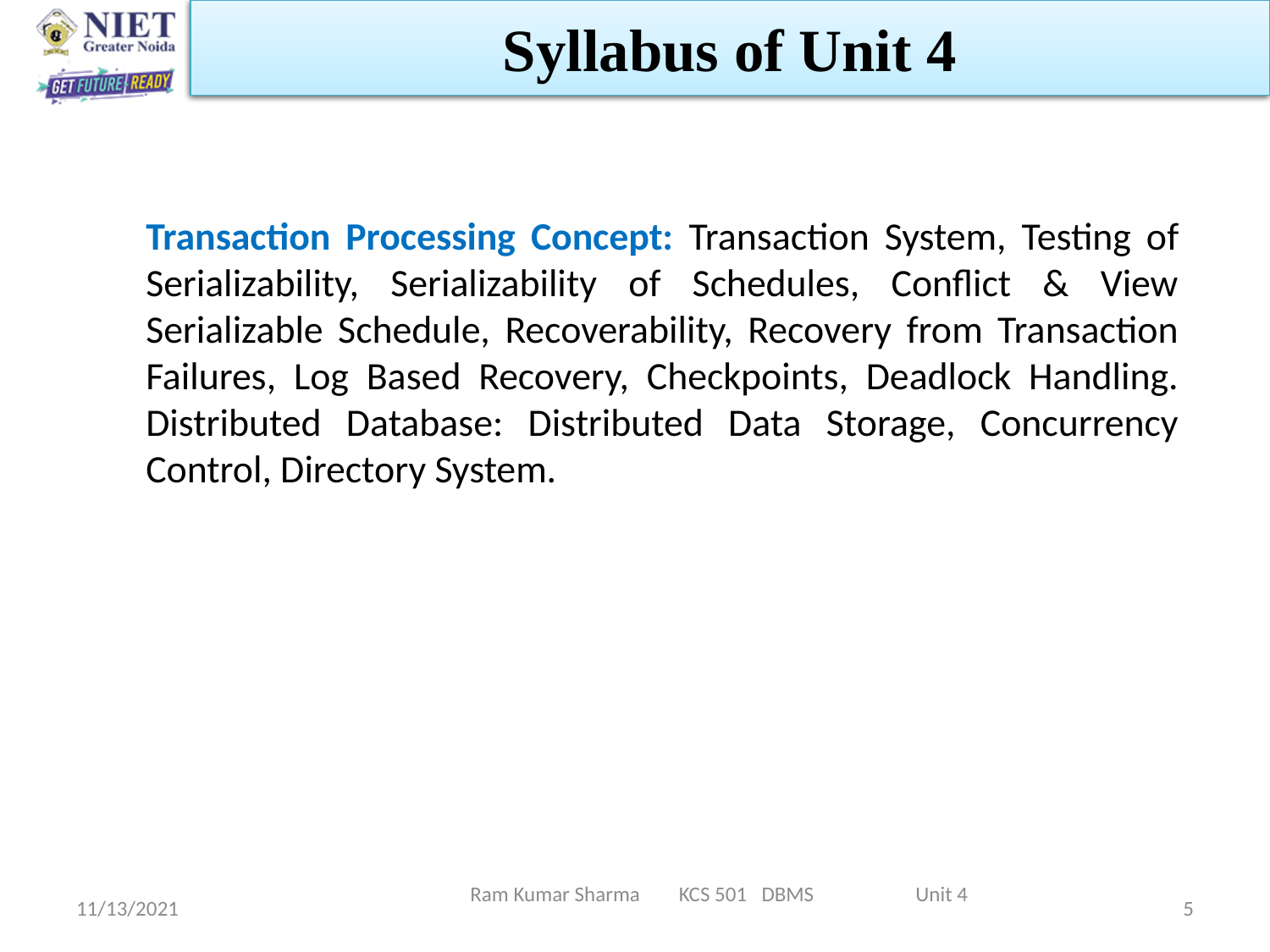

Syllabus of Unit 4
Transaction Processing Concept: Transaction System, Testing of Serializability, Serializability of Schedules, Conflict & View Serializable Schedule, Recoverability, Recovery from Transaction Failures, Log Based Recovery, Checkpoints, Deadlock Handling. Distributed Database: Distributed Data Storage, Concurrency Control, Directory System.
Ram Kumar Sharma        KCS 501   DBMS                     Unit 4
11/13/2021
5